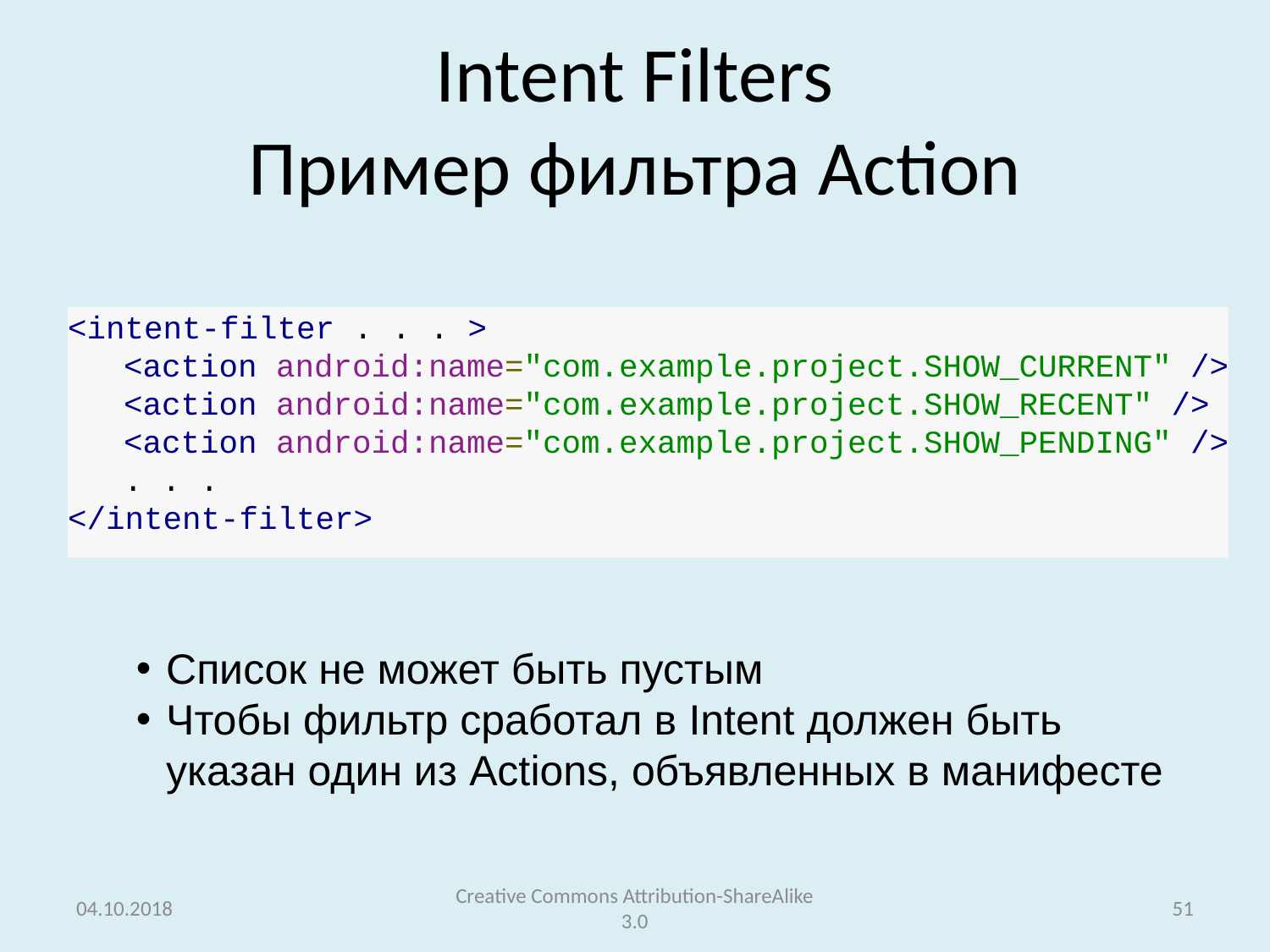

# Intent Filters Пример фильтра Action
<intent-filter . . . >
    <action android:name="com.example.project.SHOW_CURRENT" />
    <action android:name="com.example.project.SHOW_RECENT" />
    <action android:name="com.example.project.SHOW_PENDING" />
    . . .
</intent-filter>
Список не может быть пустым
Чтобы фильтр сработал в Intent должен быть
указан один из Actions, объявленных в манифесте
04.10.2018
Creative Commons Attribution-ShareAlike 3.0
51